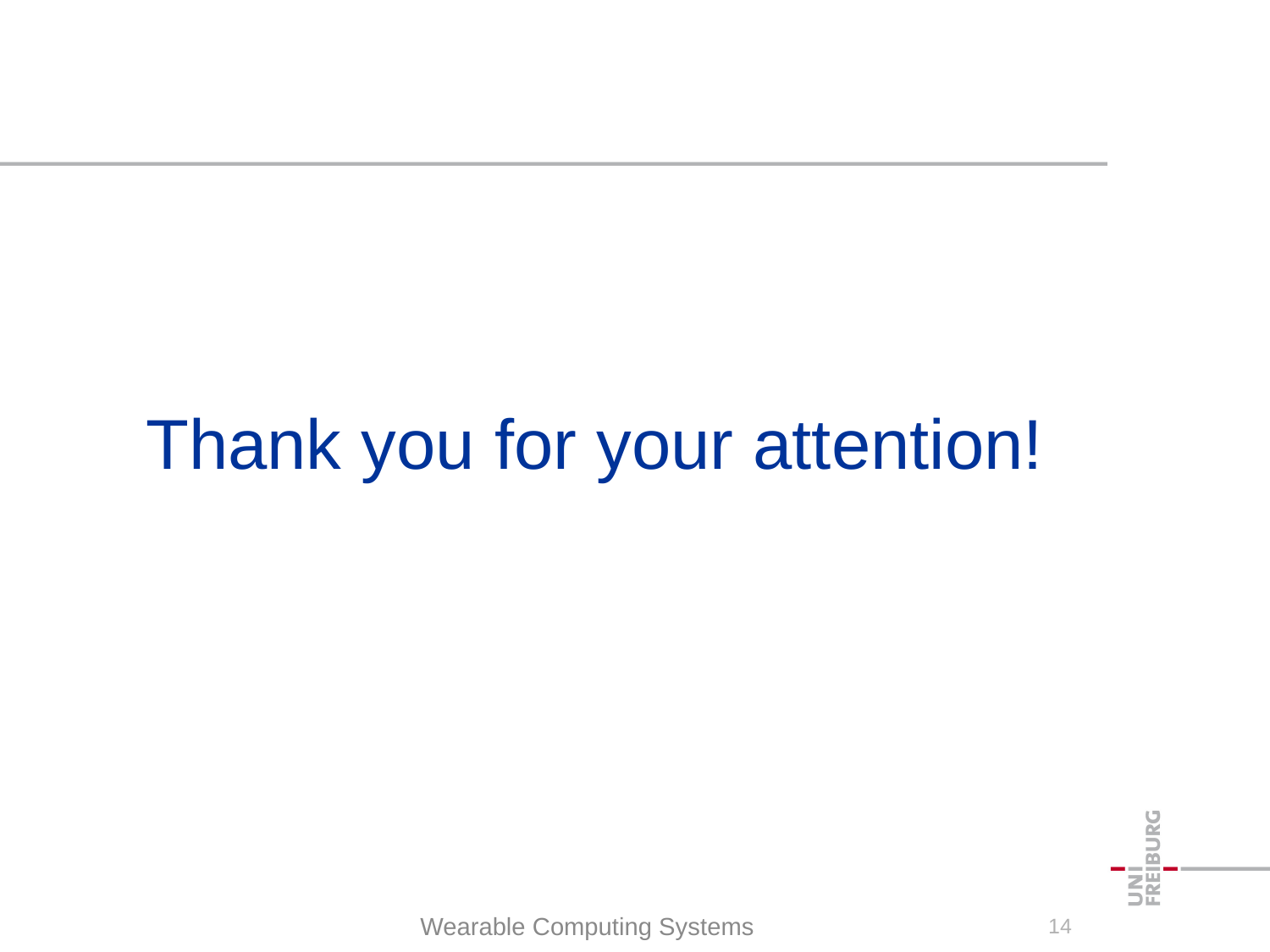

Thank you for your attention!
Wearable Computing Systems
14